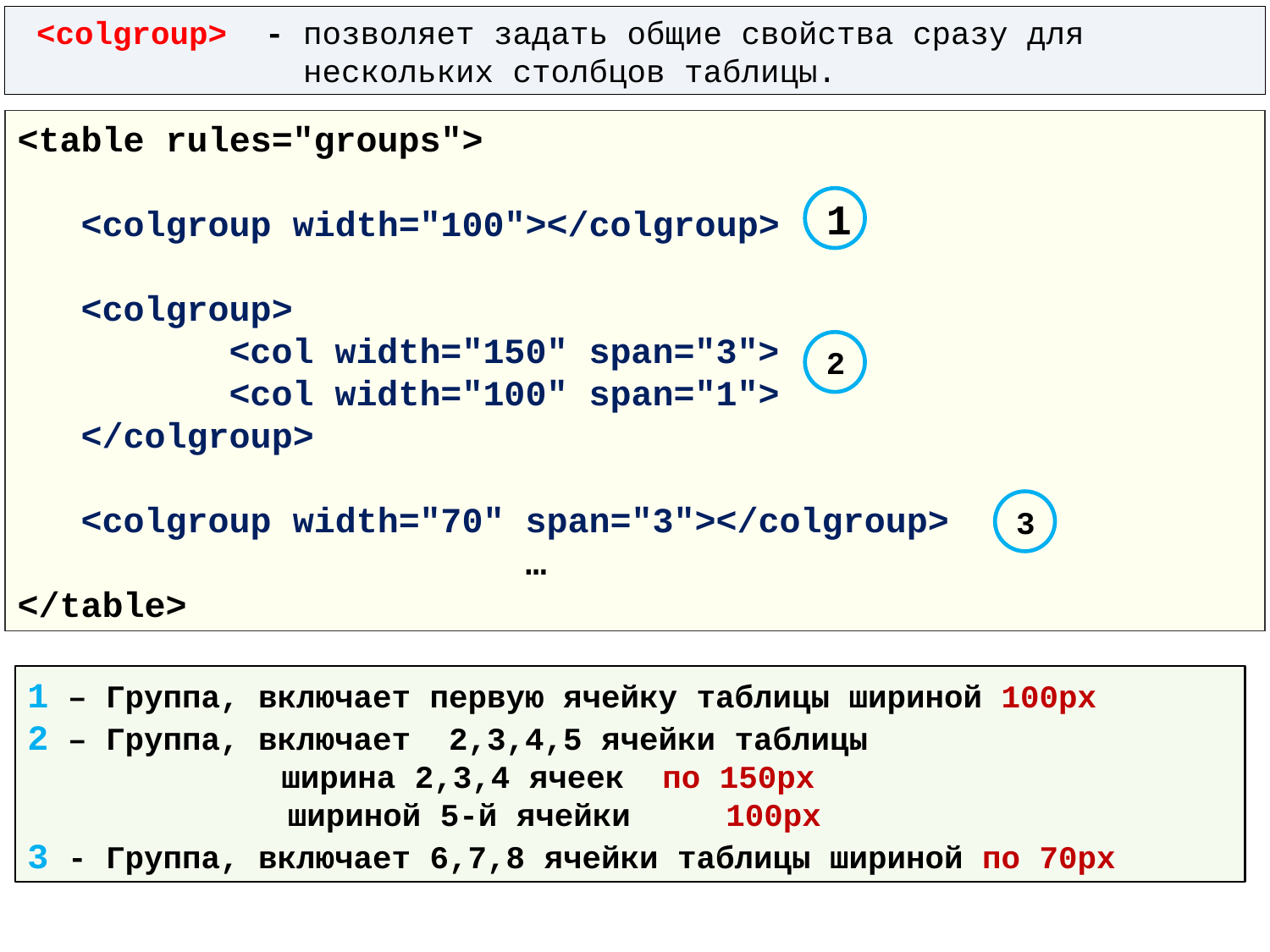

<colgroup>  - позволяет задать общие свойства сразу для
               нескольких столбцов таблицы.
<table rules="groups">

<colgroup width="100"></colgroup>

<colgroup>
	 <col width="150" span="3">
	 <col width="100" span="1">
</colgroup>

   <colgroup width="70" span="3"></colgroup>
				…
</table>
1
2
3
1 – Группа, включает первую ячейку таблицы шириной 100px
2 – Группа, включает  2,3,4,5 ячейки таблицы
		ширина 2,3,4 ячеек  по 150px
  	       шириной 5-й ячейки     100px
3 - Группа, включает 6,7,8 ячейки таблицы шириной по 70px